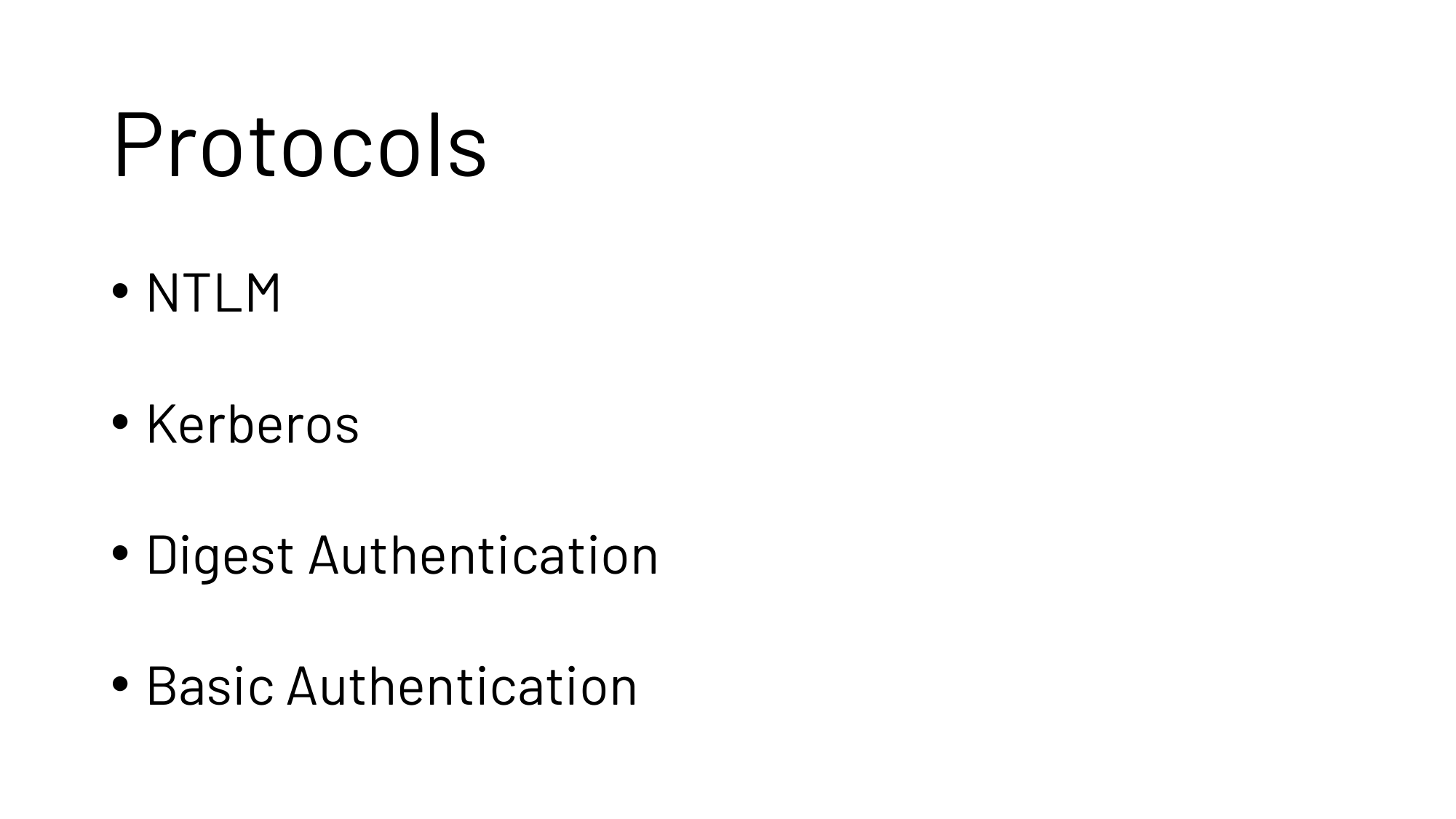

Protocols
NTLM

Kerberos

Digest Authentication

Basic Authentication